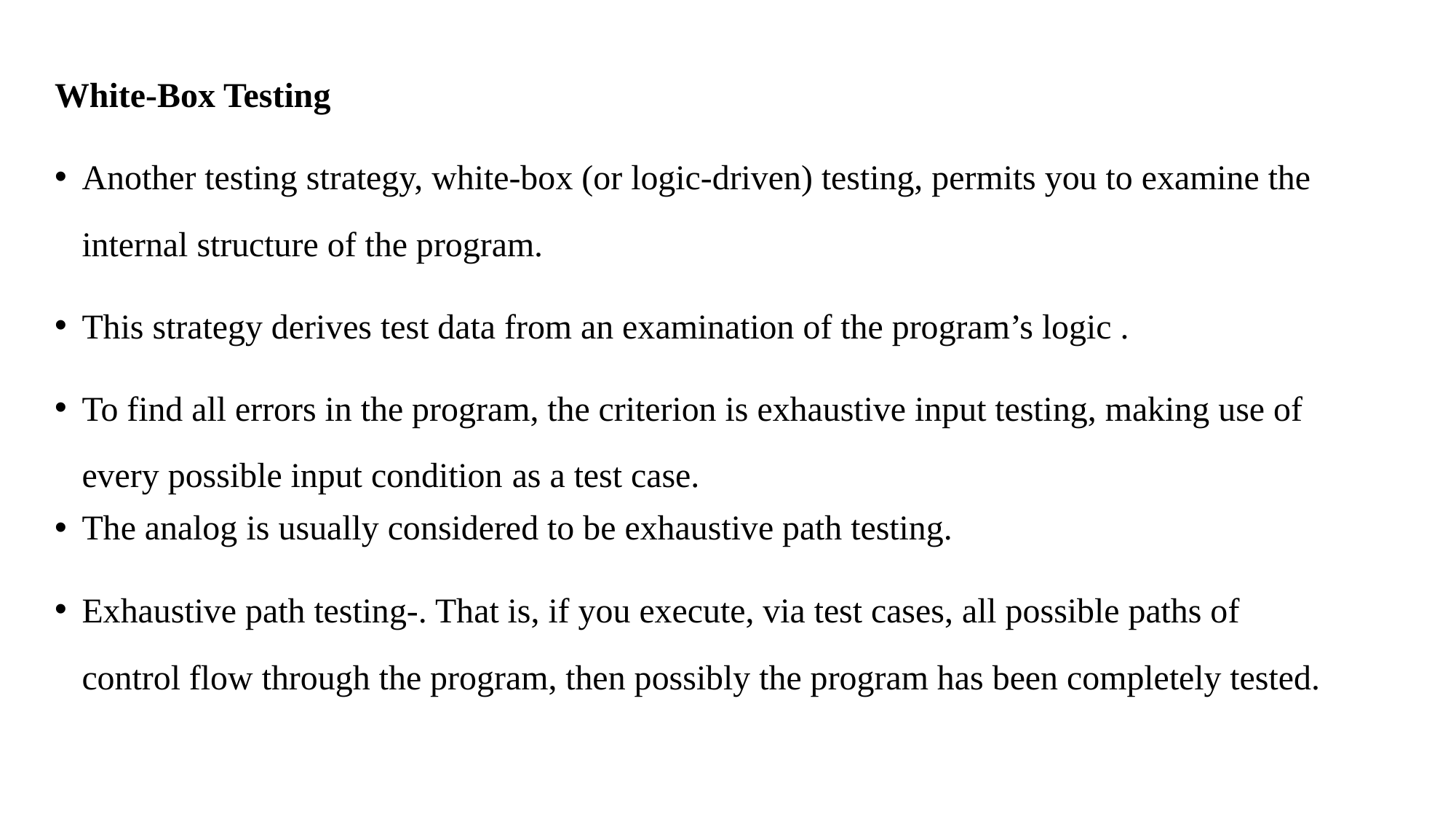

White-Box Testing
Another testing strategy, white-box (or logic-driven) testing, permits you to examine the internal structure of the program.
This strategy derives test data from an examination of the program’s logic .
To find all errors in the program, the criterion is exhaustive input testing, making use of every possible input condition as a test case.
The analog is usually considered to be exhaustive path testing.
Exhaustive path testing-. That is, if you execute, via test cases, all possible paths of control flow through the program, then possibly the program has been completely tested.